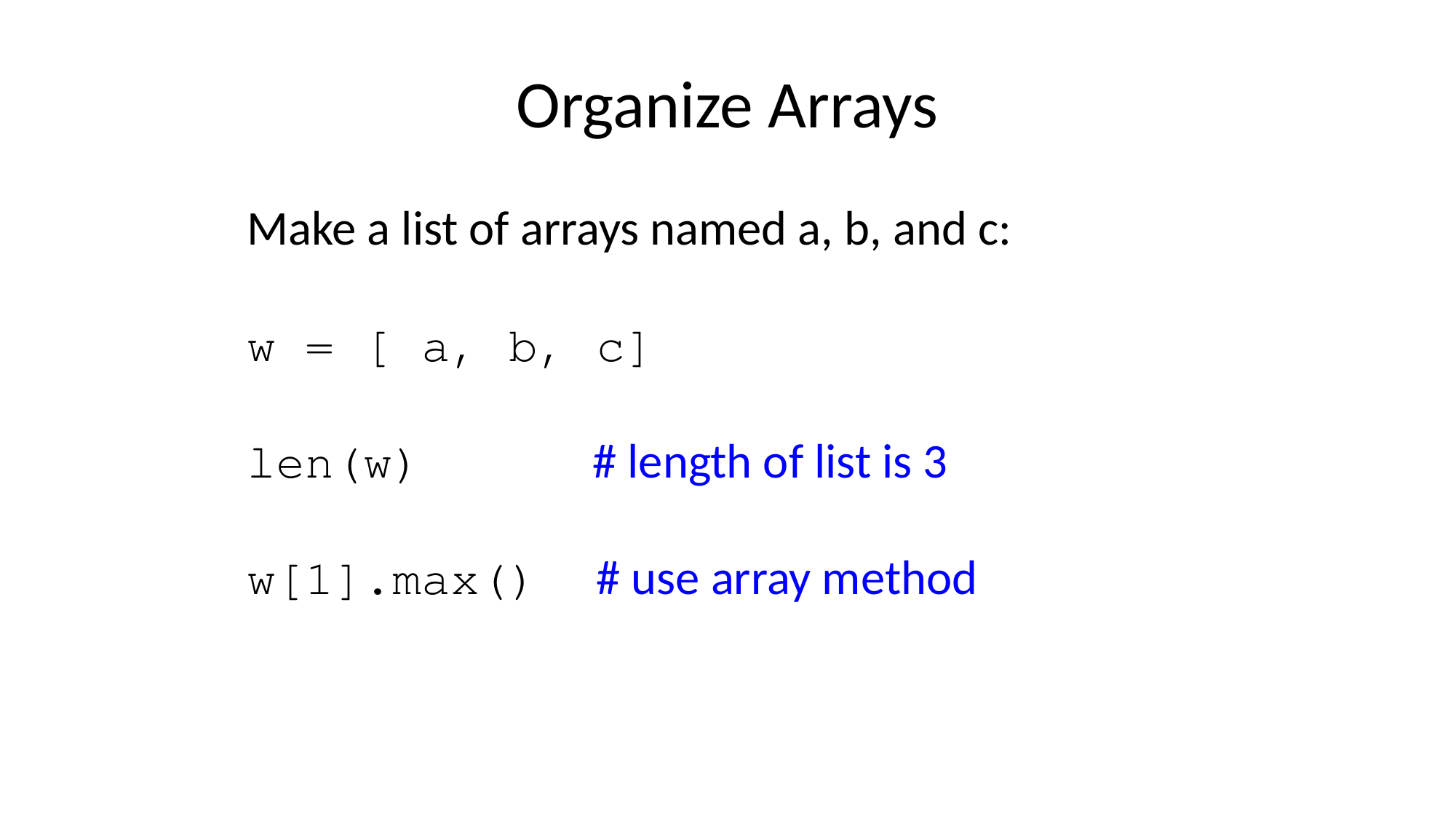

Organize Arrays
Make a list of arrays named a, b, and c:

w = [ a, b, c]

len(w) 		# length of list is 3

w[1].max()  # use array method